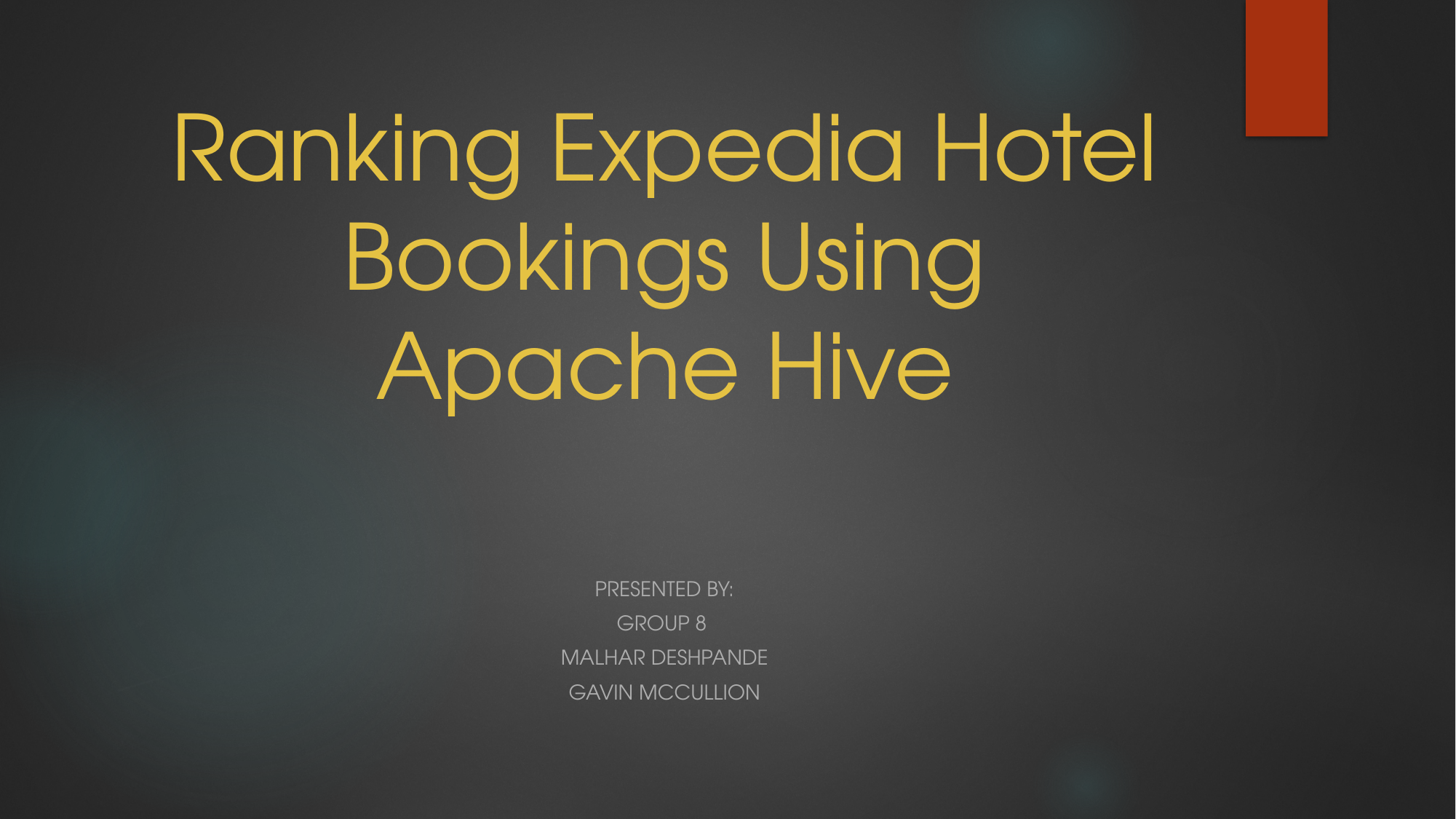

# Ranking Expedia Hotel Bookings Using Apache Hive
Presented By:
Group 8
Malhar Deshpande
Gavin McCullion